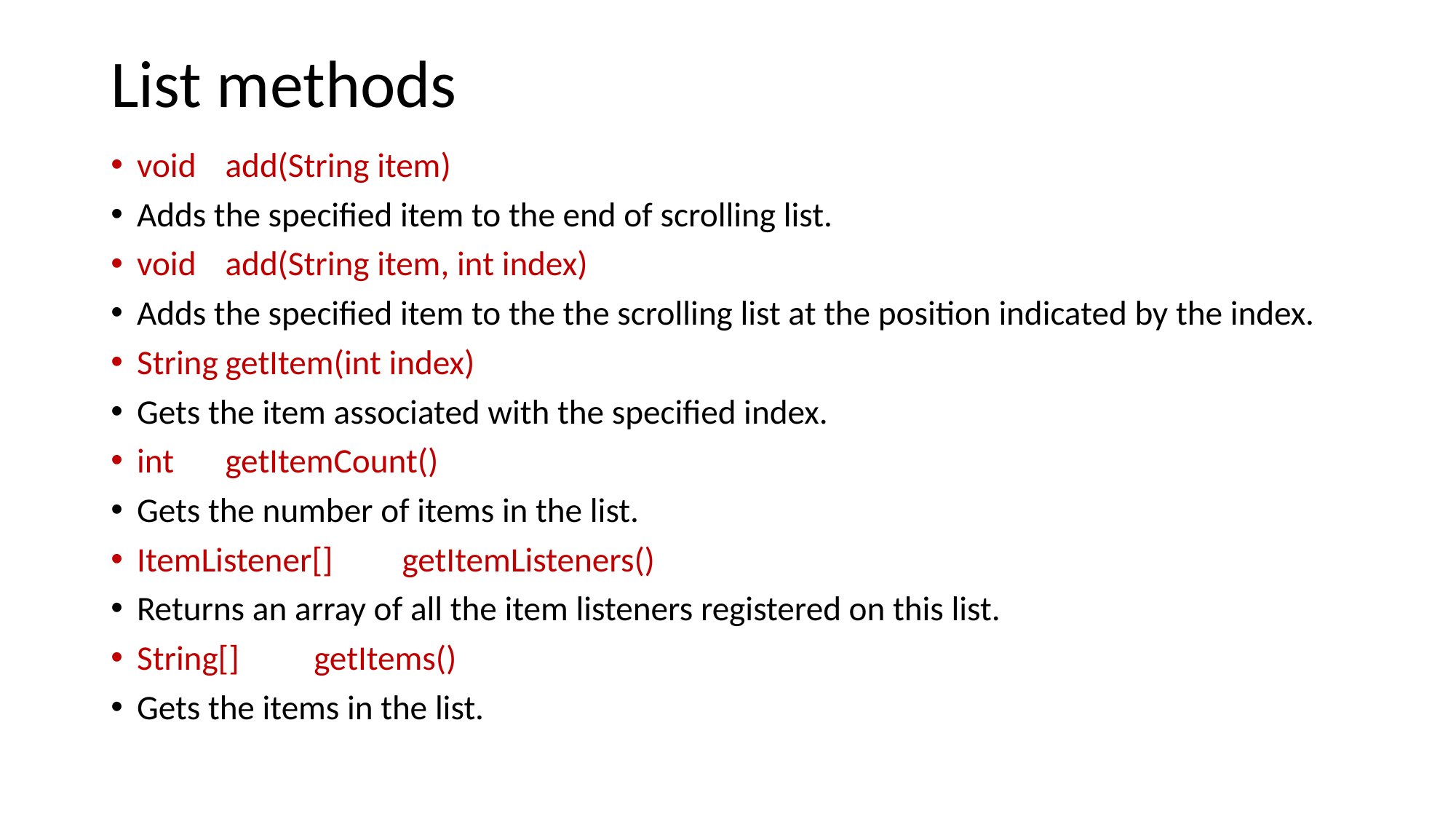

# List methods
void	add(String item)
Adds the specified item to the end of scrolling list.
void	add(String item, int index)
Adds the specified item to the the scrolling list at the position indicated by the index.
String	getItem(int index)
Gets the item associated with the specified index.
int	getItemCount()
Gets the number of items in the list.
ItemListener[]	getItemListeners()
Returns an array of all the item listeners registered on this list.
String[]	getItems()
Gets the items in the list.